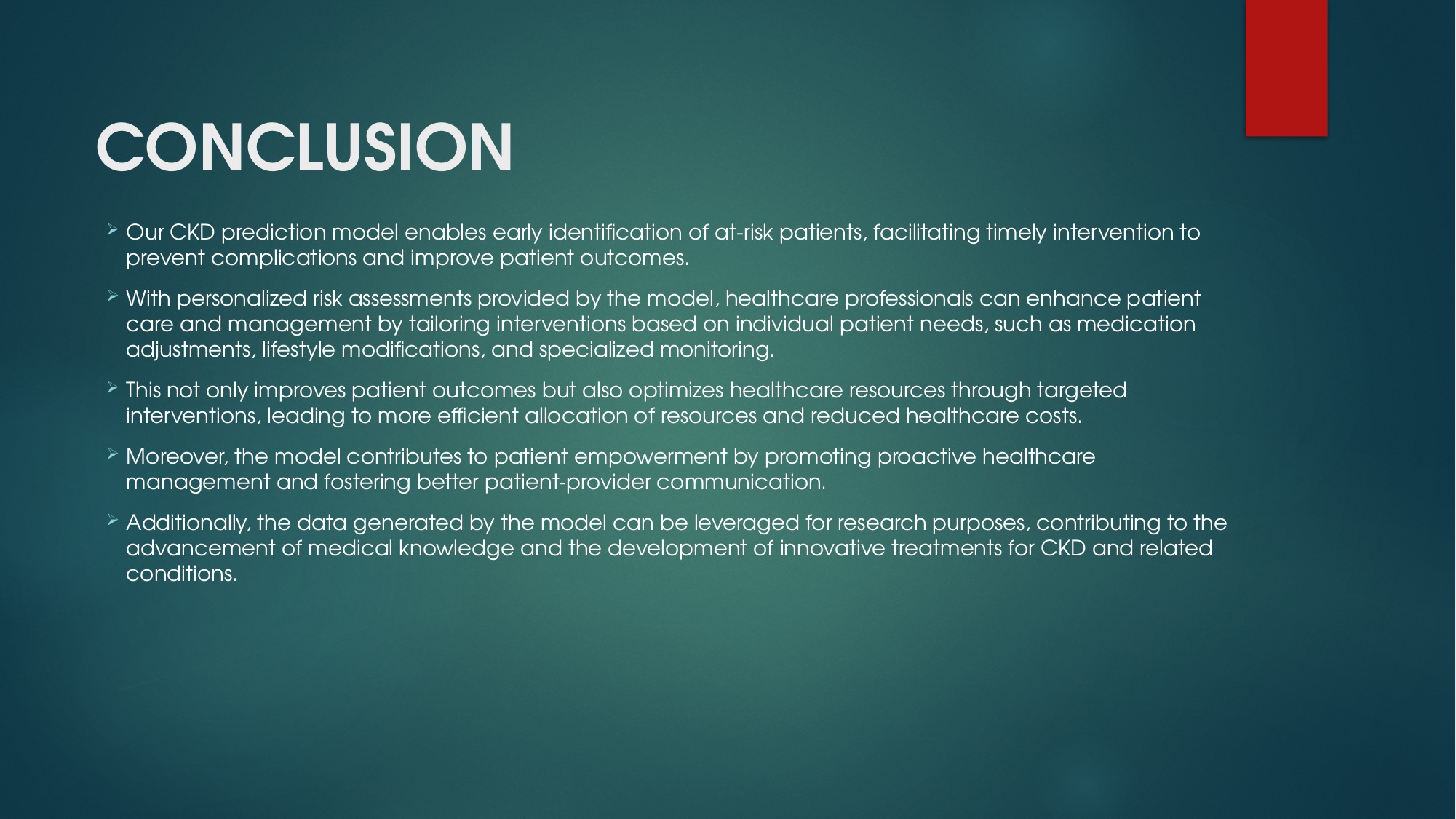

# CONCLUSION
Our CKD prediction model enables early identification of at-risk patients, facilitating timely intervention to prevent complications and improve patient outcomes.
With personalized risk assessments provided by the model, healthcare professionals can enhance patient care and management by tailoring interventions based on individual patient needs, such as medication adjustments, lifestyle modifications, and specialized monitoring.
This not only improves patient outcomes but also optimizes healthcare resources through targeted interventions, leading to more efficient allocation of resources and reduced healthcare costs.
Moreover, the model contributes to patient empowerment by promoting proactive healthcare management and fostering better patient-provider communication.
Additionally, the data generated by the model can be leveraged for research purposes, contributing to the advancement of medical knowledge and the development of innovative treatments for CKD and related conditions.